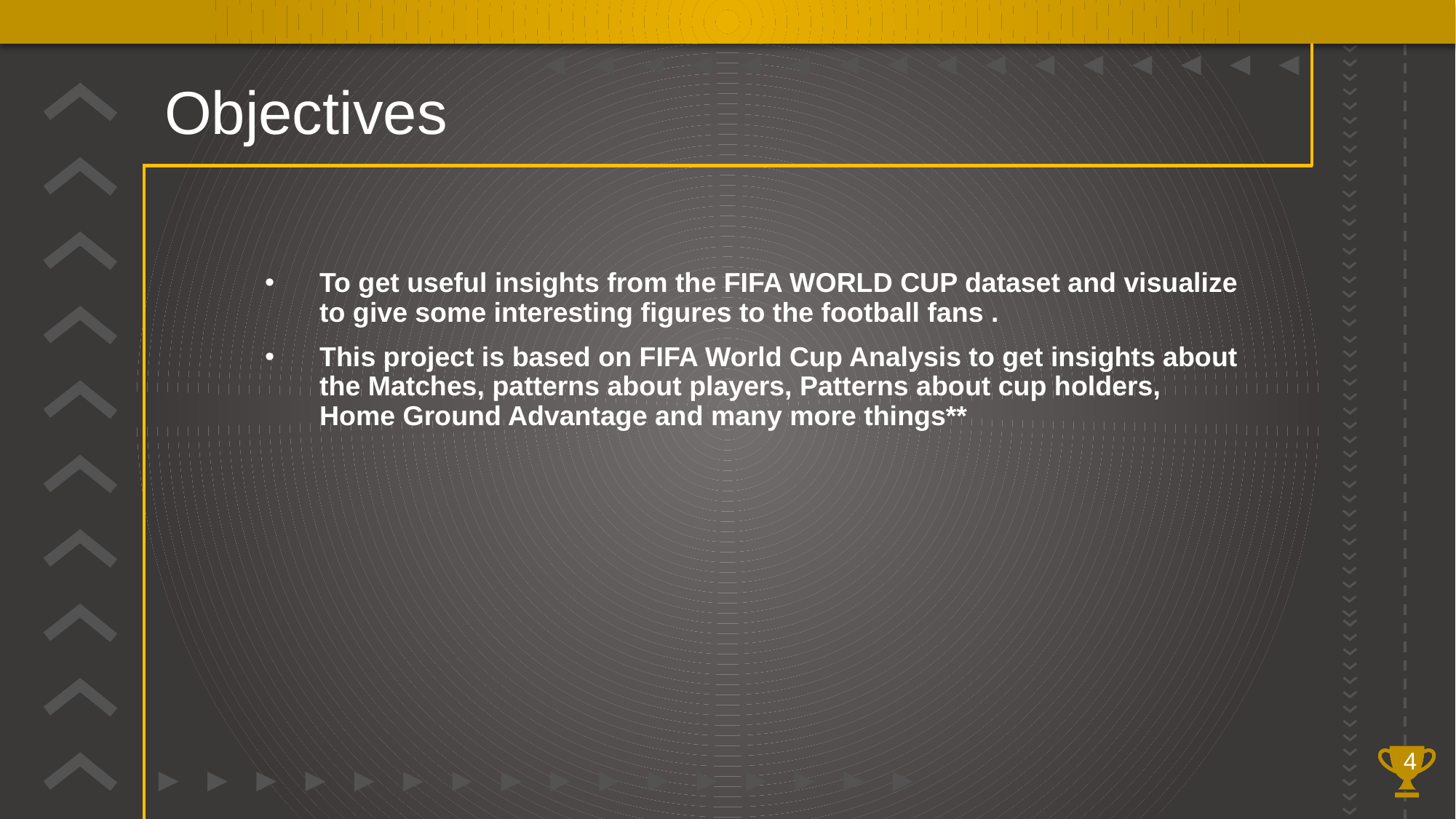

# Objectives
To get useful insights from the FIFA WORLD CUP dataset and visualize to give some interesting figures to the football fans .
This project is based on FIFA World Cup Analysis to get insights about the Matches, patterns about players, Patterns about cup holders, Home Ground Advantage and many more things**
4